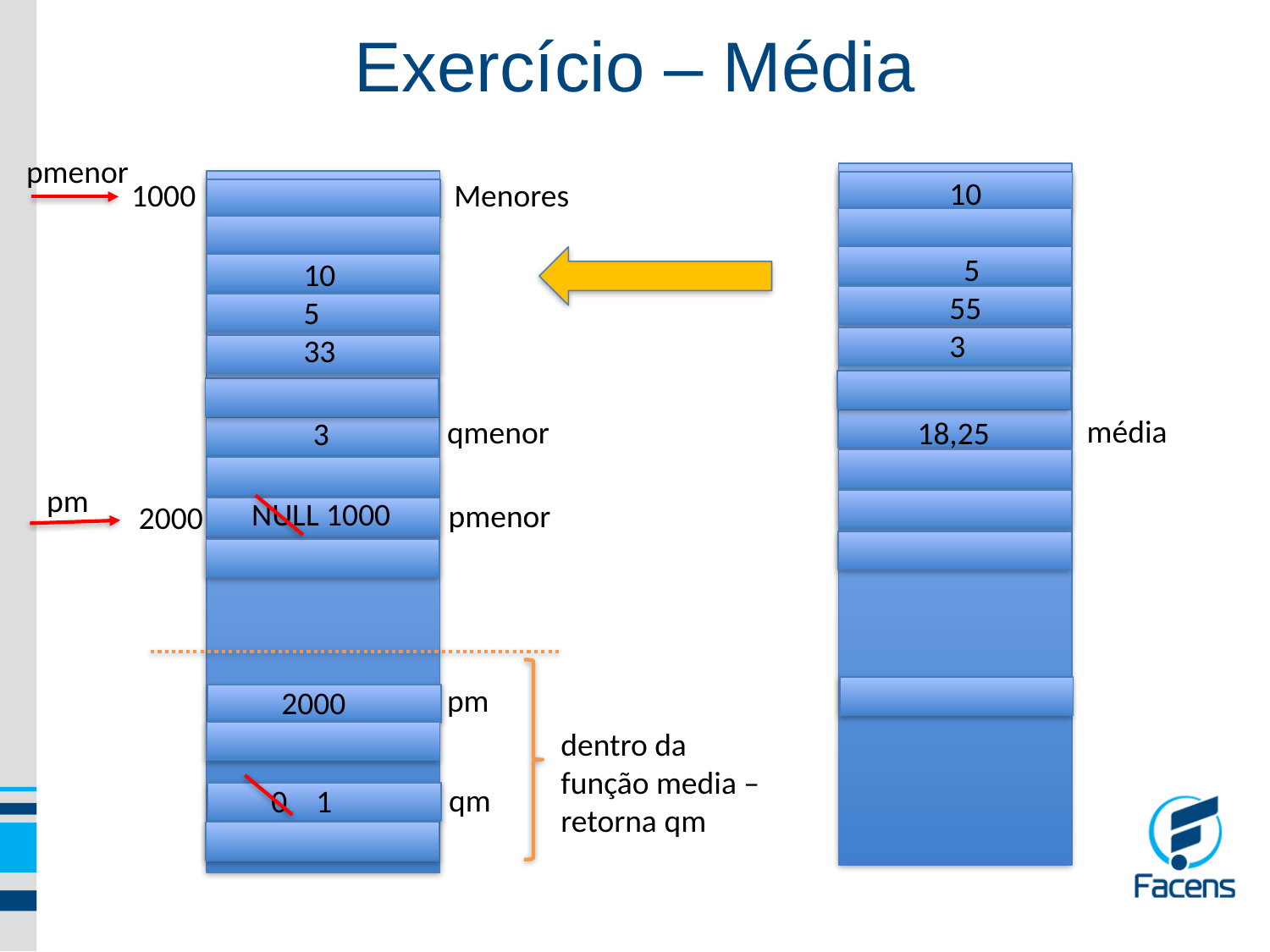

Exercício – Média

pmenor
              10  5
33

10          5
553

     1000
Menores

qmenor

    3
média

18,25

pm

NULL 1000

pmenor

2000

pm

2000

dentro da função media – retorna qm

qm

0    1